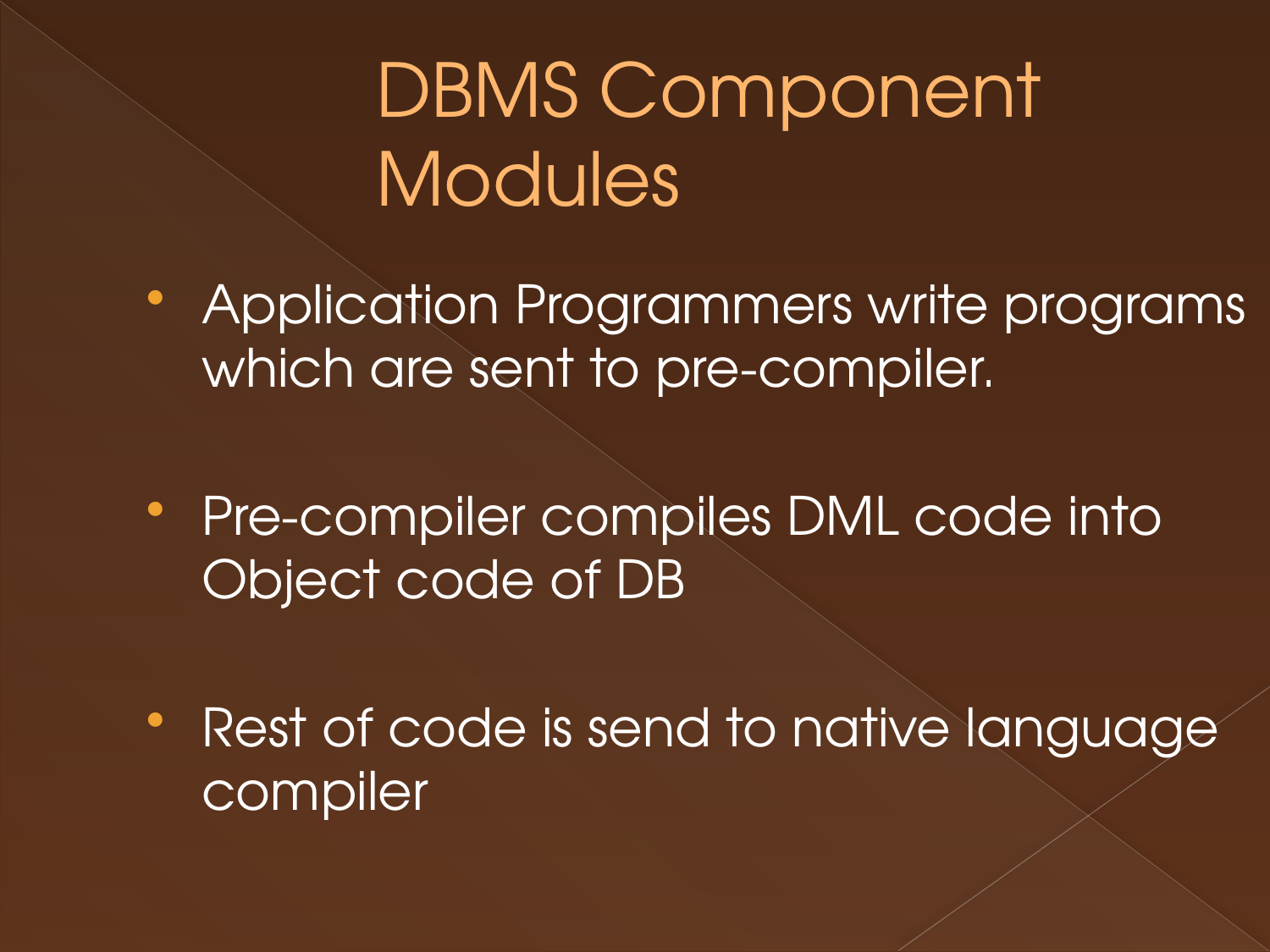

DBMS Component Modules
Application Programmers write programs which are sent to pre-compiler.

Pre-compiler compiles DML code into Object code of DB

Rest of code is send to native language compiler